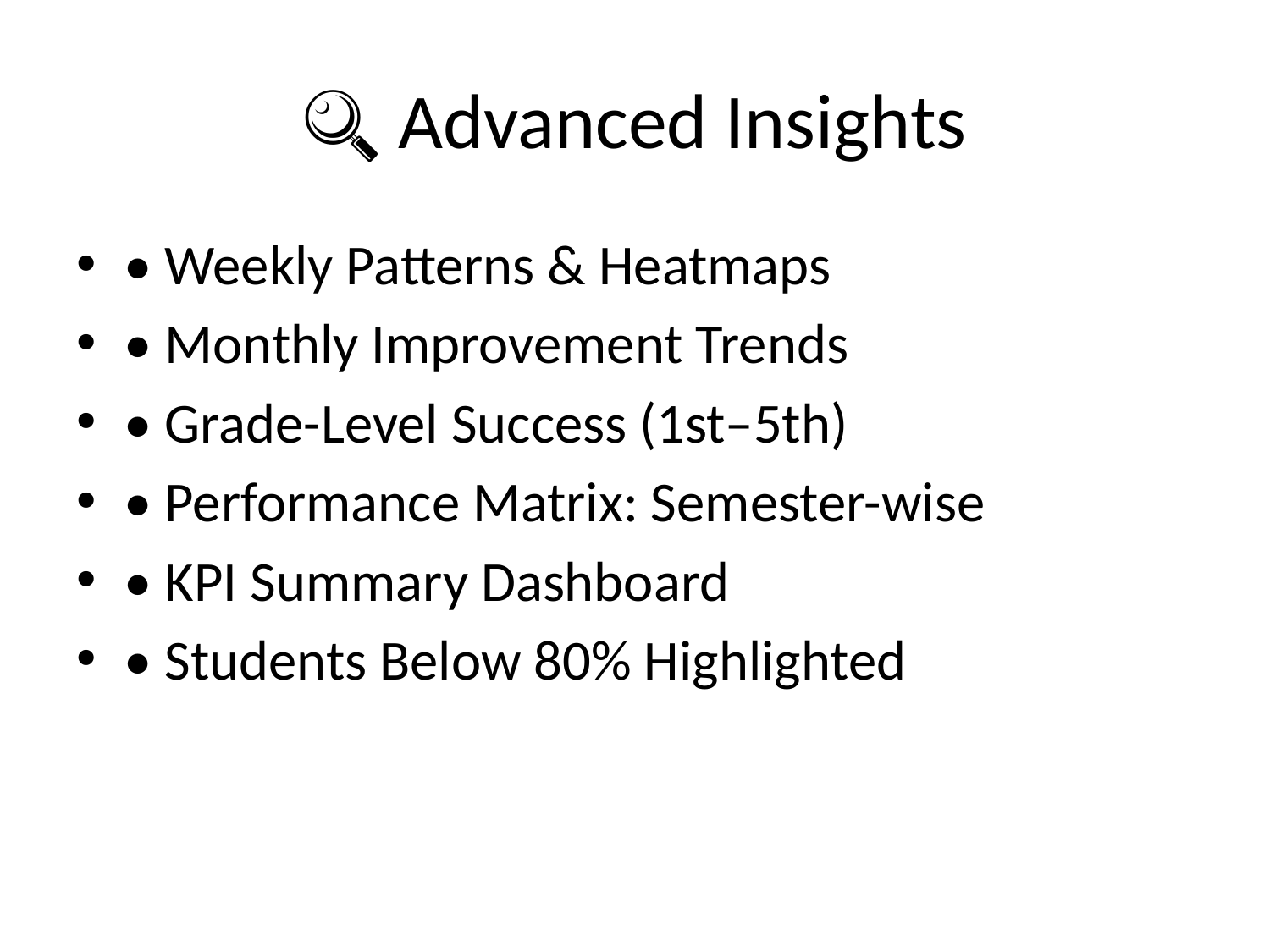

# 🔍 Advanced Insights
• Weekly Patterns & Heatmaps
• Monthly Improvement Trends
• Grade-Level Success (1st–5th)
• Performance Matrix: Semester-wise
• KPI Summary Dashboard
• Students Below 80% Highlighted